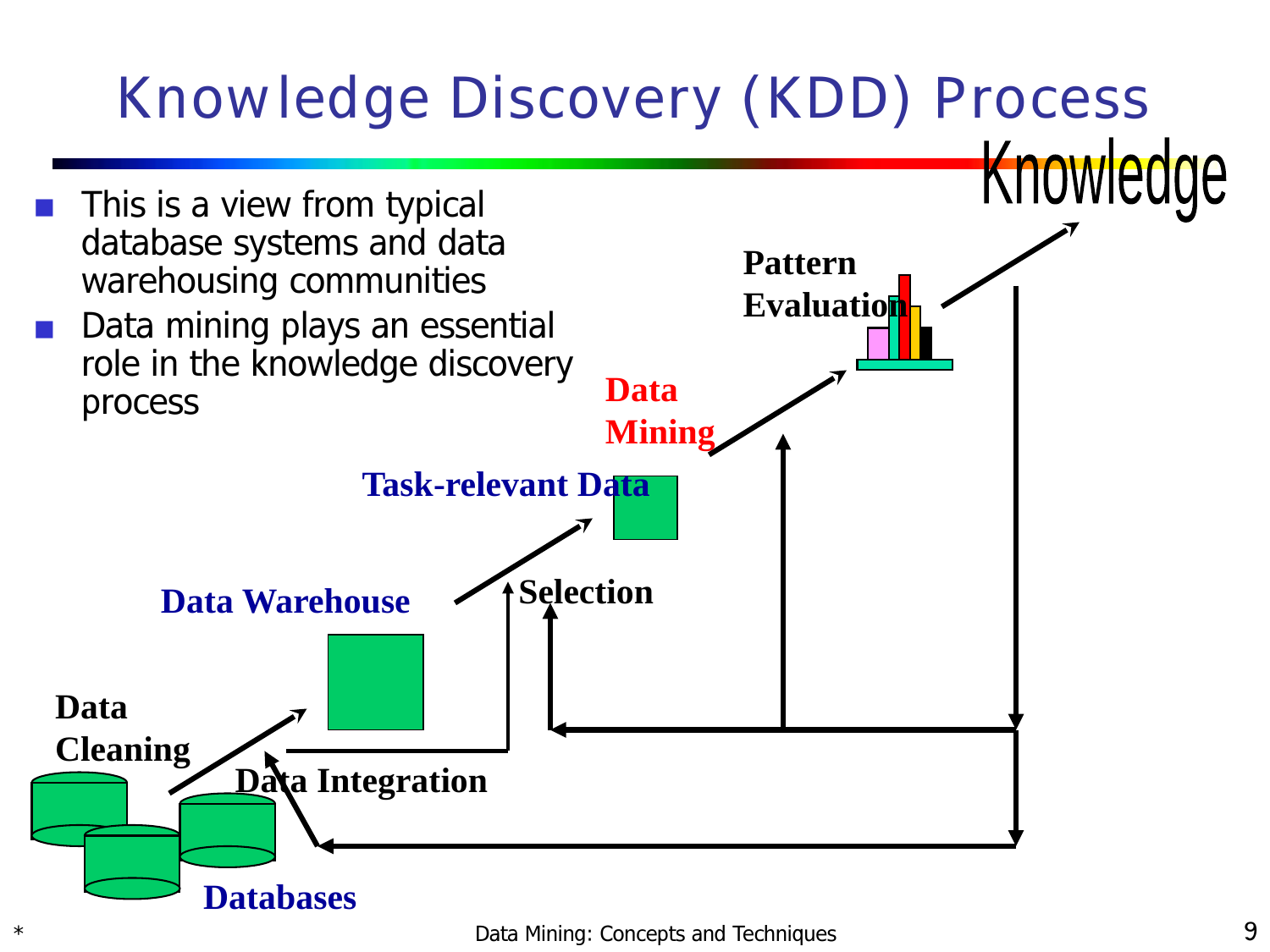

# Knowledge Discovery (KDD) Process
Knowledge
This is a view from typical database systems and data warehousing communities
Data mining plays an essential role in the knowledge discovery process
Pattern Evaluation

Data Mining

Task-relevant Data

Selection
Data Warehouse

Data Cleaning
Data Integration

Databases

*
9
Data Mining: Concepts and Techniques